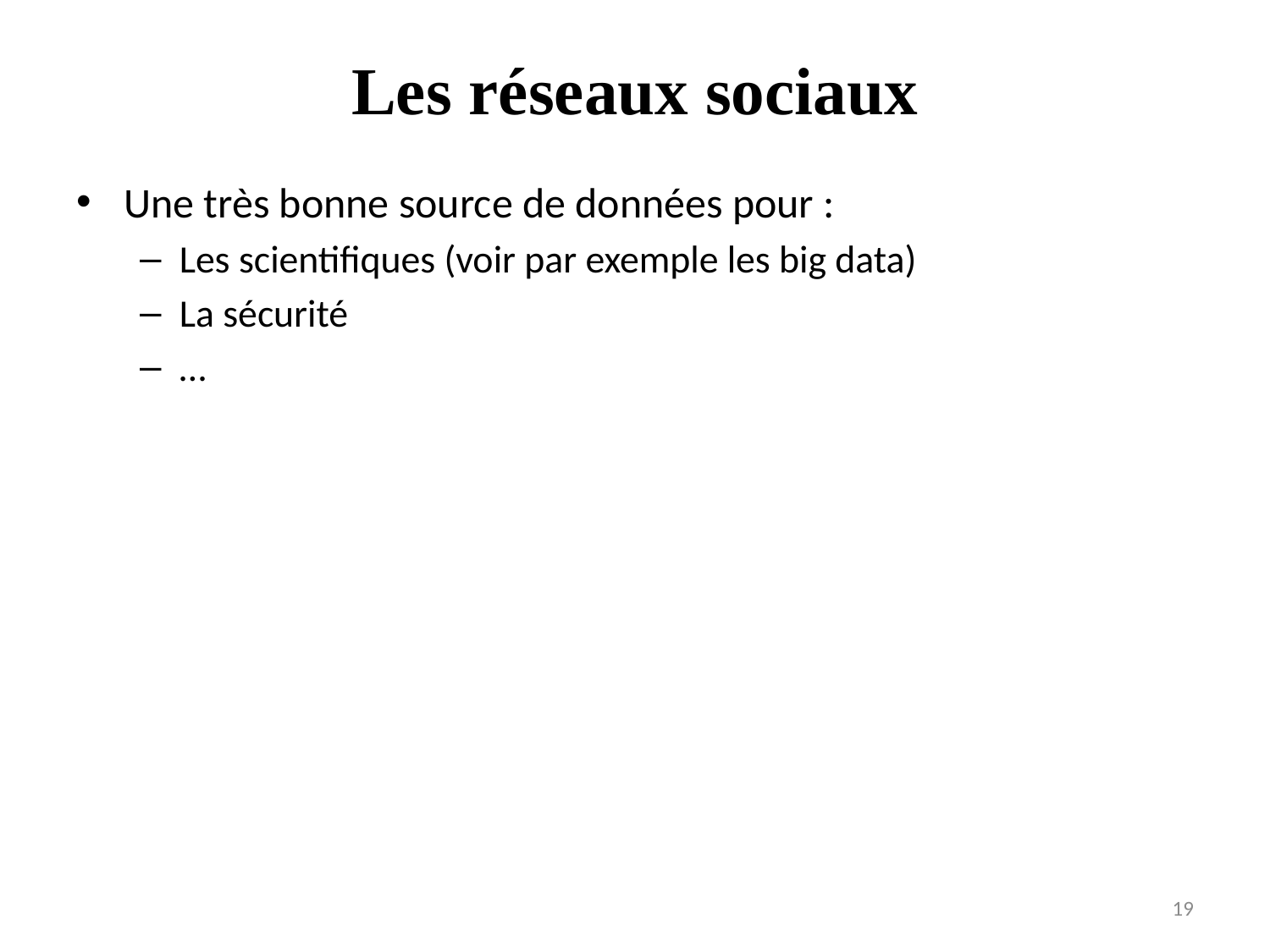

# Les réseaux sociaux
Une très bonne source de données pour :
Les scientifiques (voir par exemple les big data)
La sécurité
…

19